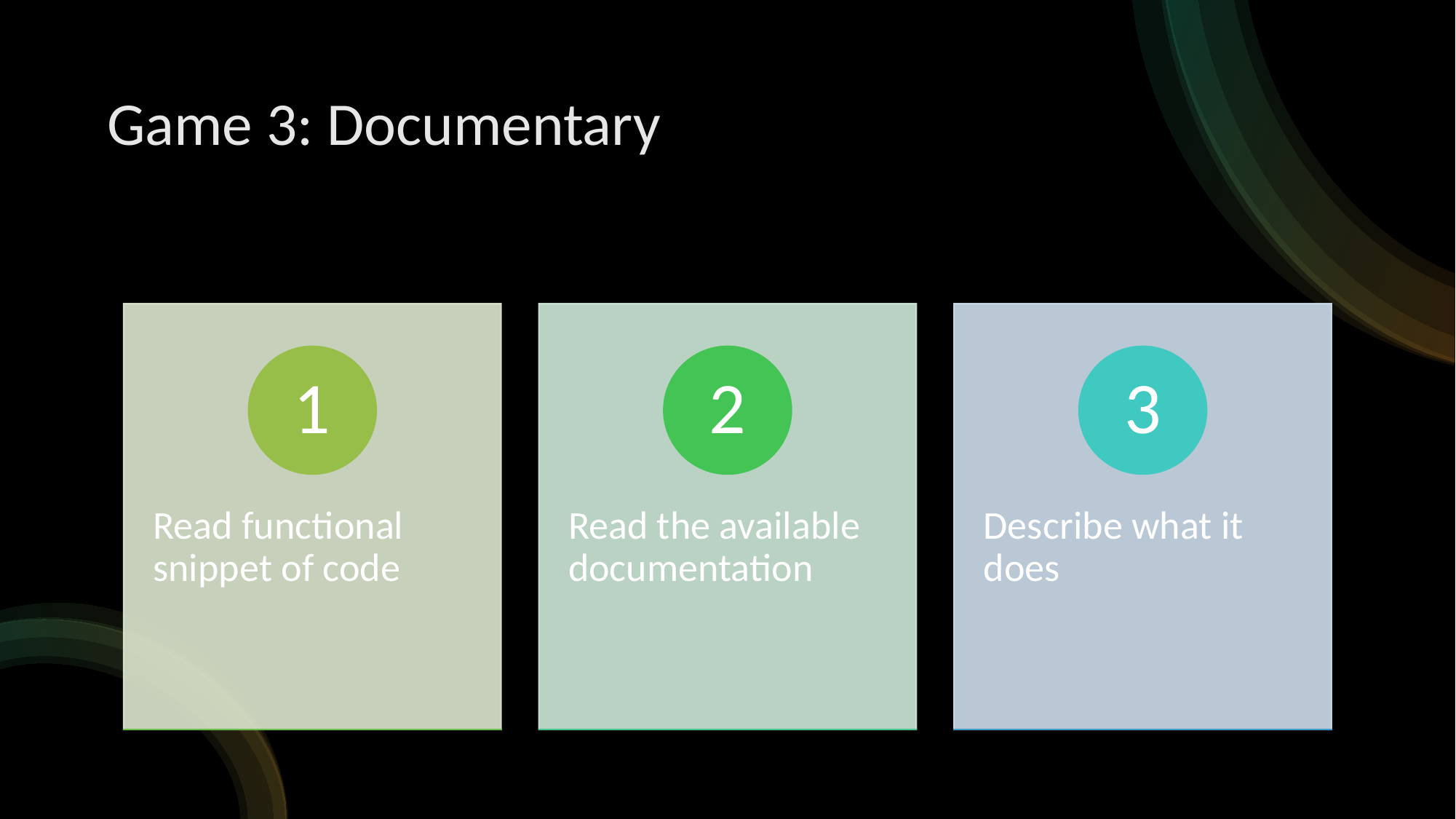

# Game 3: Documentary
Read functional snippet of code
1
Read the available documentation
2
Describe what it does
3